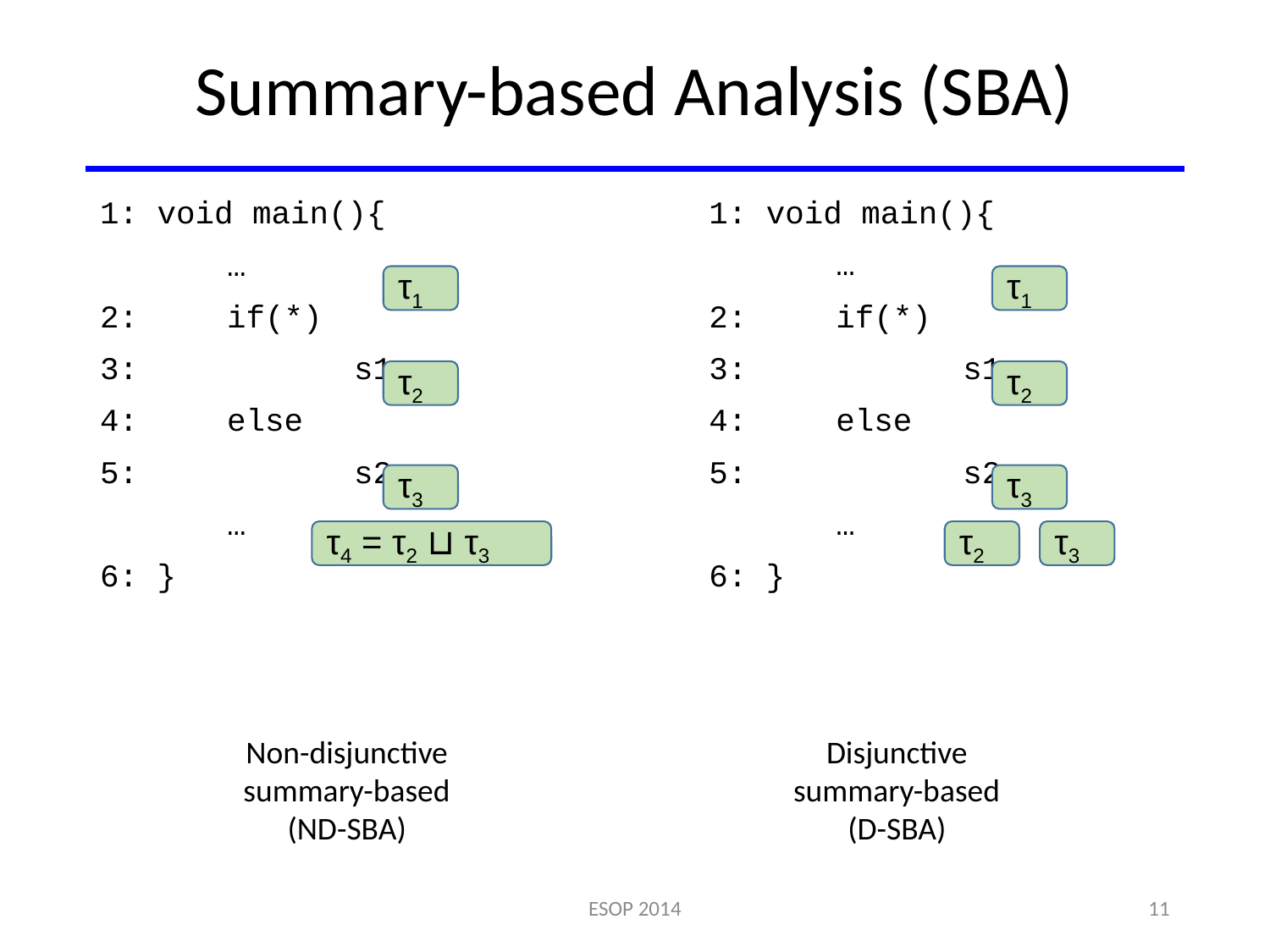

# Summary-based Analysis (SBA)
1: void main(){
	…
2:	if(*)
3:		s1;
4:	else
5:		s2;
	…
6: }

1: void main(){
	…
2:	if(*)
3:		s1;
4:	else
5:		s2;
	…
6: }

τ1
τ1
τ2
τ2
τ3
τ3
τ3
τ4 = τ2 ⊔ τ3
τ2
Non-disjunctive summary-based
(ND-SBA)
Disjunctive summary-based (D-SBA)
ESOP 2014
11